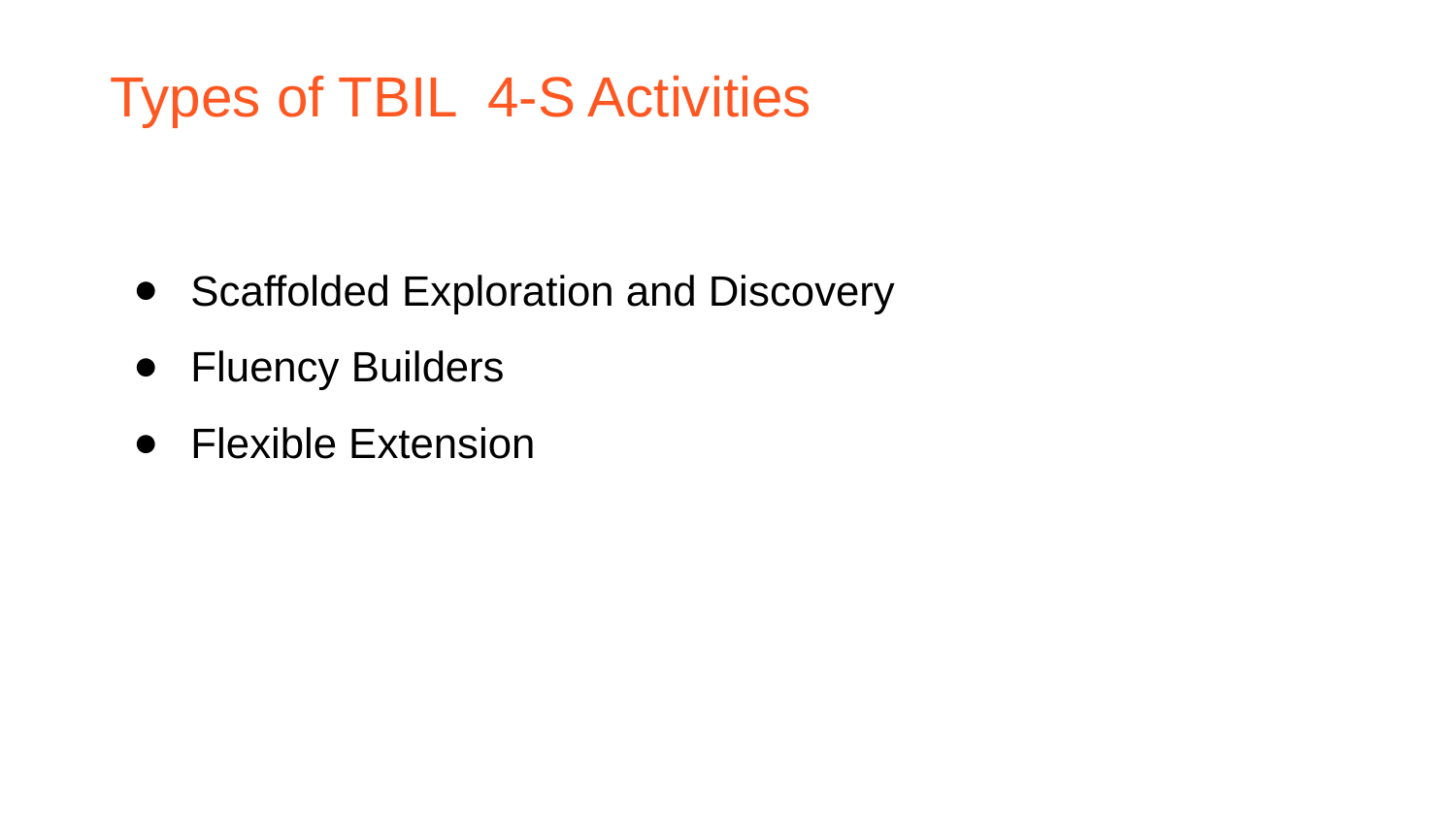

Types of TBIL  4-S Activities
Scaffolded Exploration and Discovery
Fluency Builders
Flexible Extension